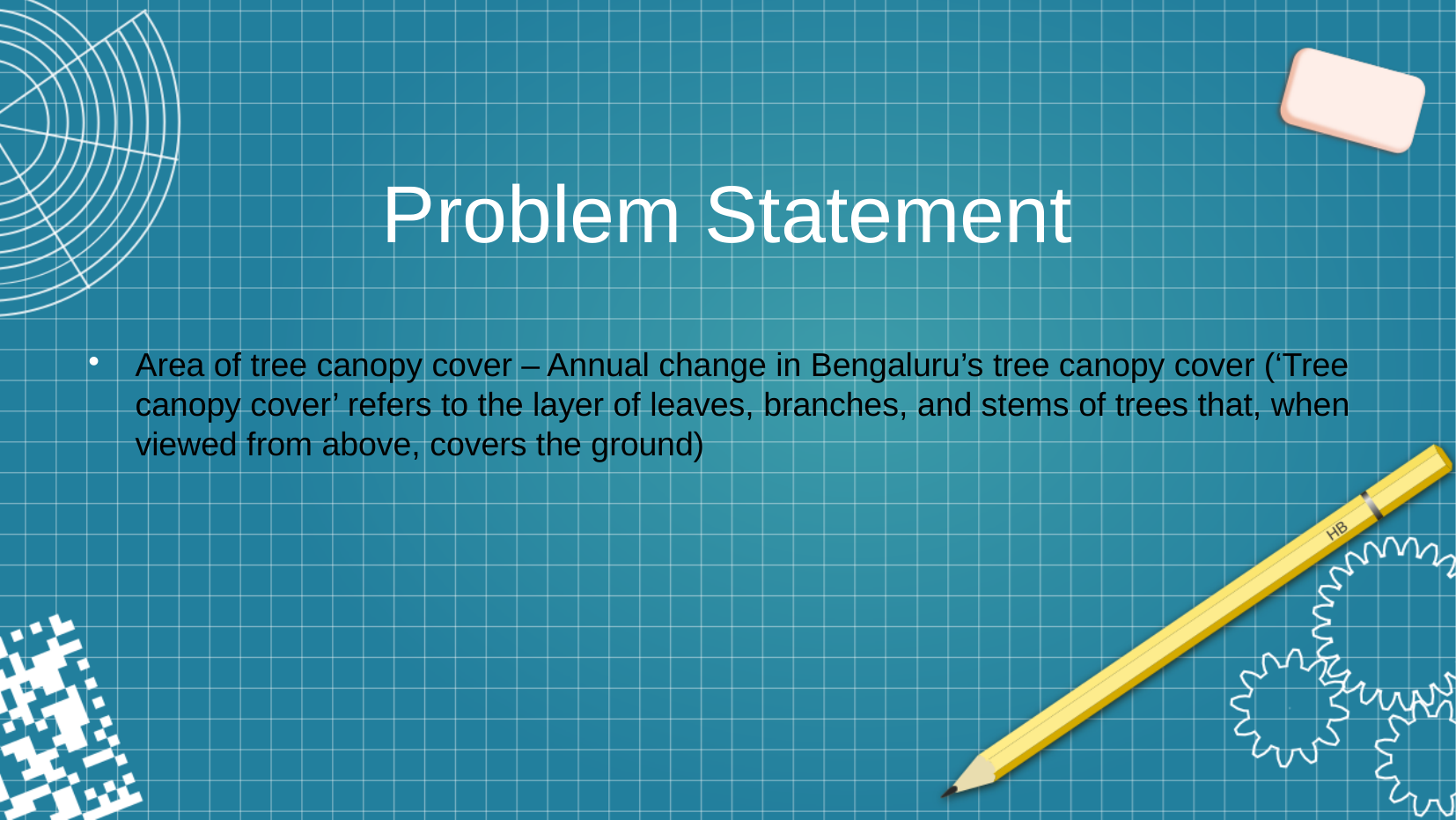

Problem Statement
Area of tree canopy cover – Annual change in Bengaluru’s tree canopy cover (‘Tree canopy cover’ refers to the layer of leaves, branches, and stems of trees that, when viewed from above, covers the ground)